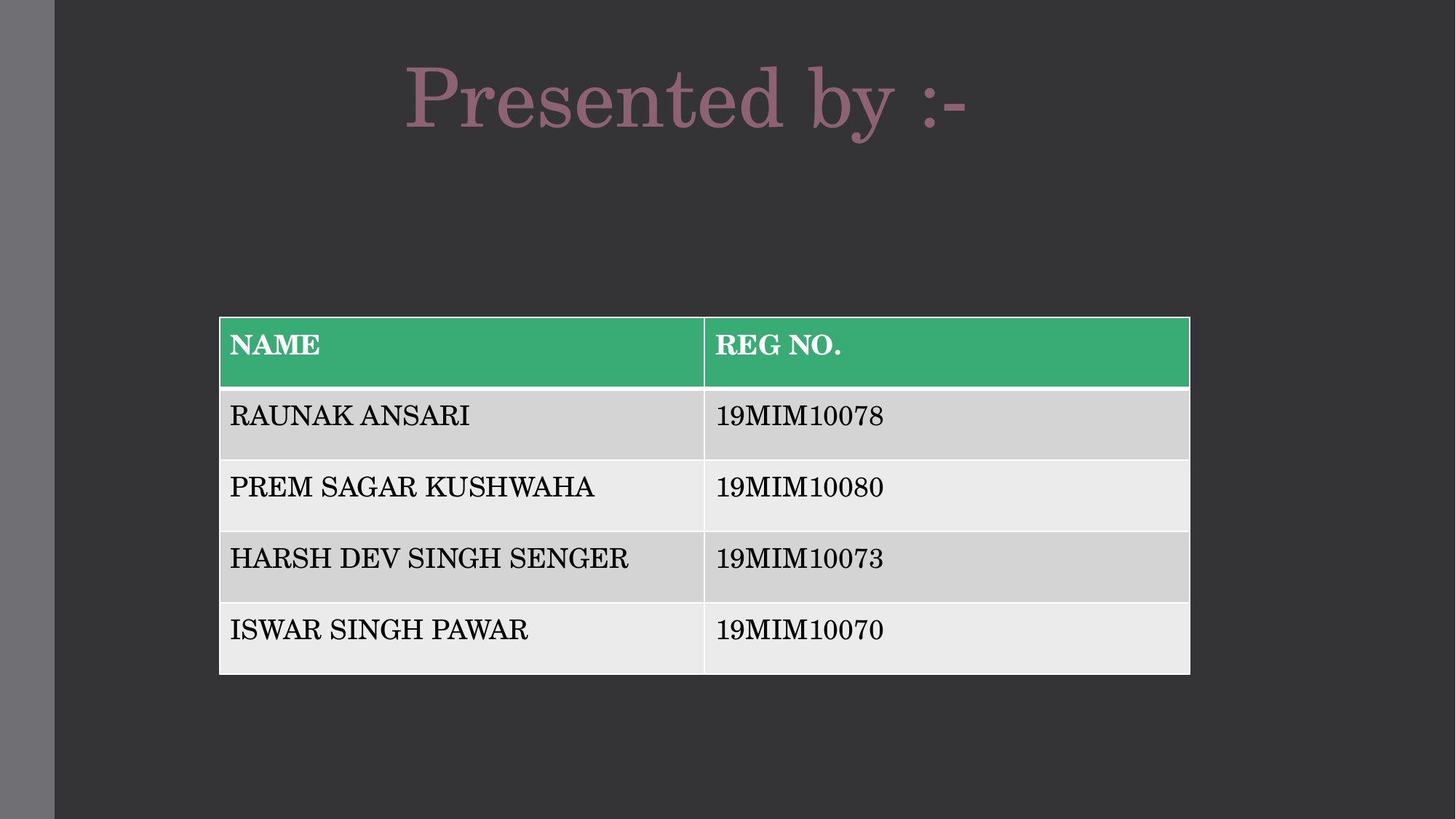

Presented by :-

| NAME | REG NO. |
| --- | --- |
| RAUNAK ANSARI | 19MIM10078 |
| PREM SAGAR KUSHWAHA | 19MIM10080 |
| HARSH DEV SINGH SENGER | 19MIM10073 |
| ISWAR SINGH PAWAR | 19MIM10070 |